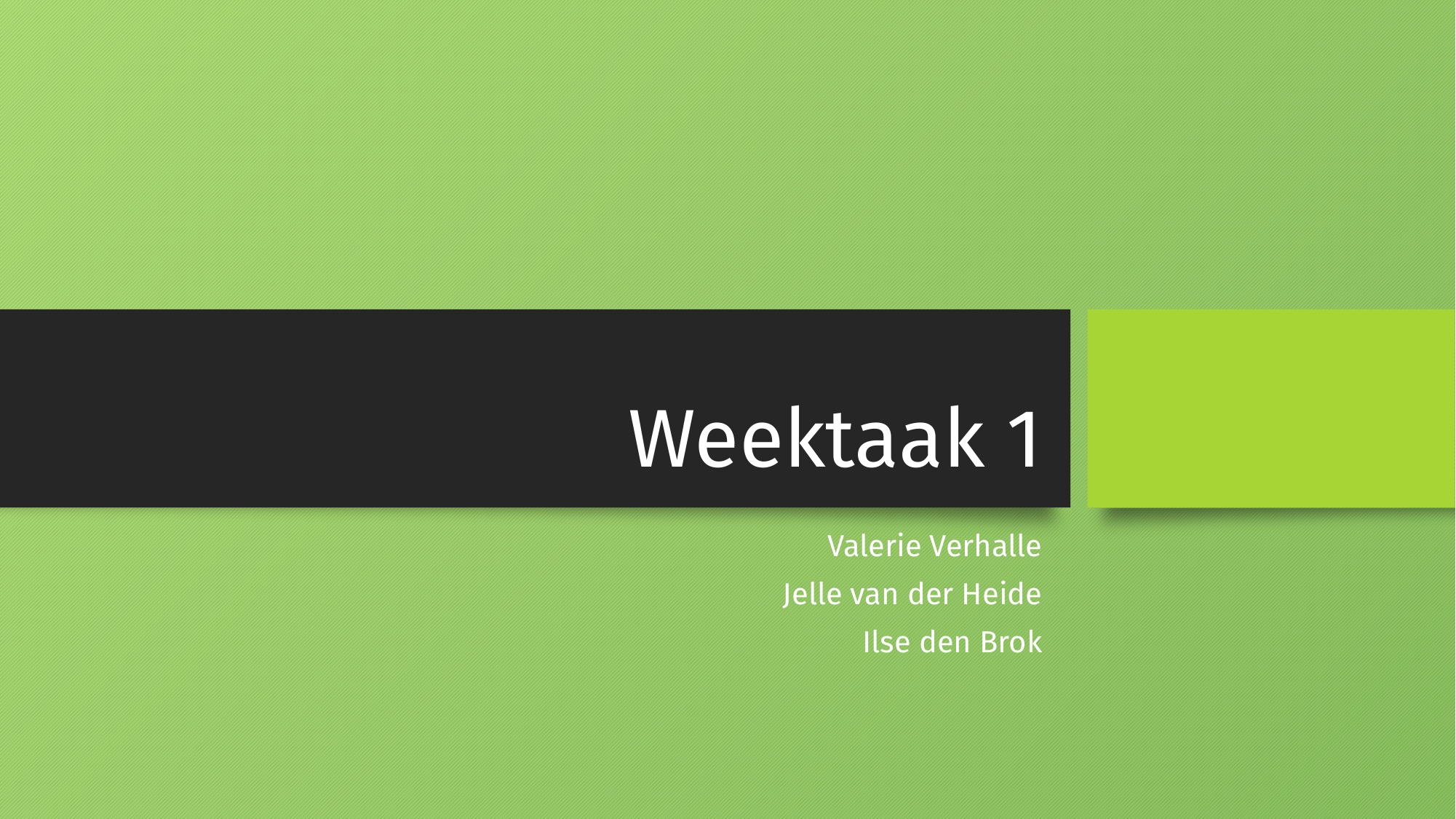

# Weektaak 1
Valerie Verhalle
Jelle van der Heide
Ilse den Brok